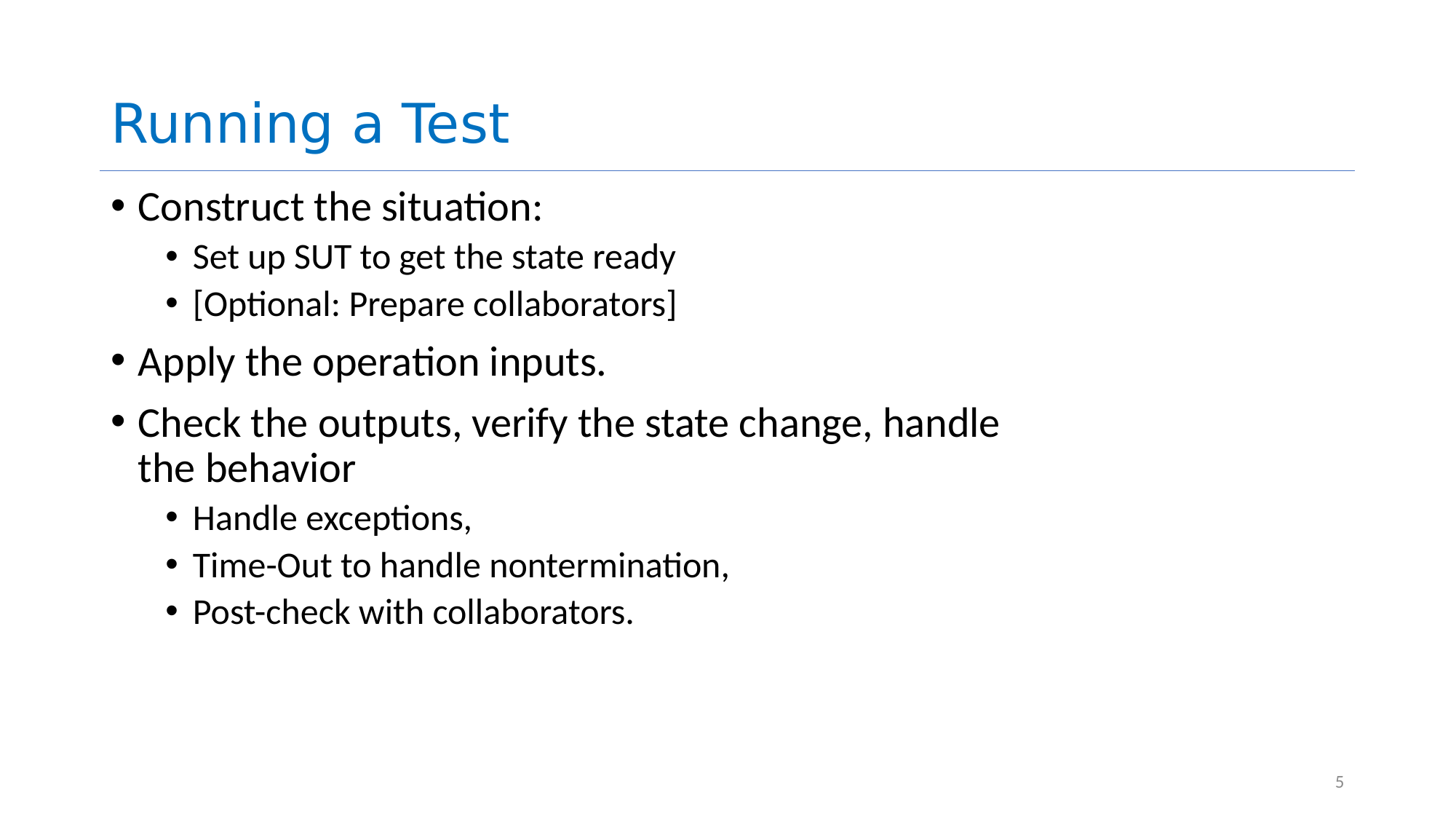

# Running a Test
Construct the situation:
Set up SUT to get the state ready
[Optional: Prepare collaborators]
Apply the operation inputs.
Check the outputs, verify the state change, handle the behavior
Handle exceptions,
Time-Out to handle nontermination,
Post-check with collaborators.
5